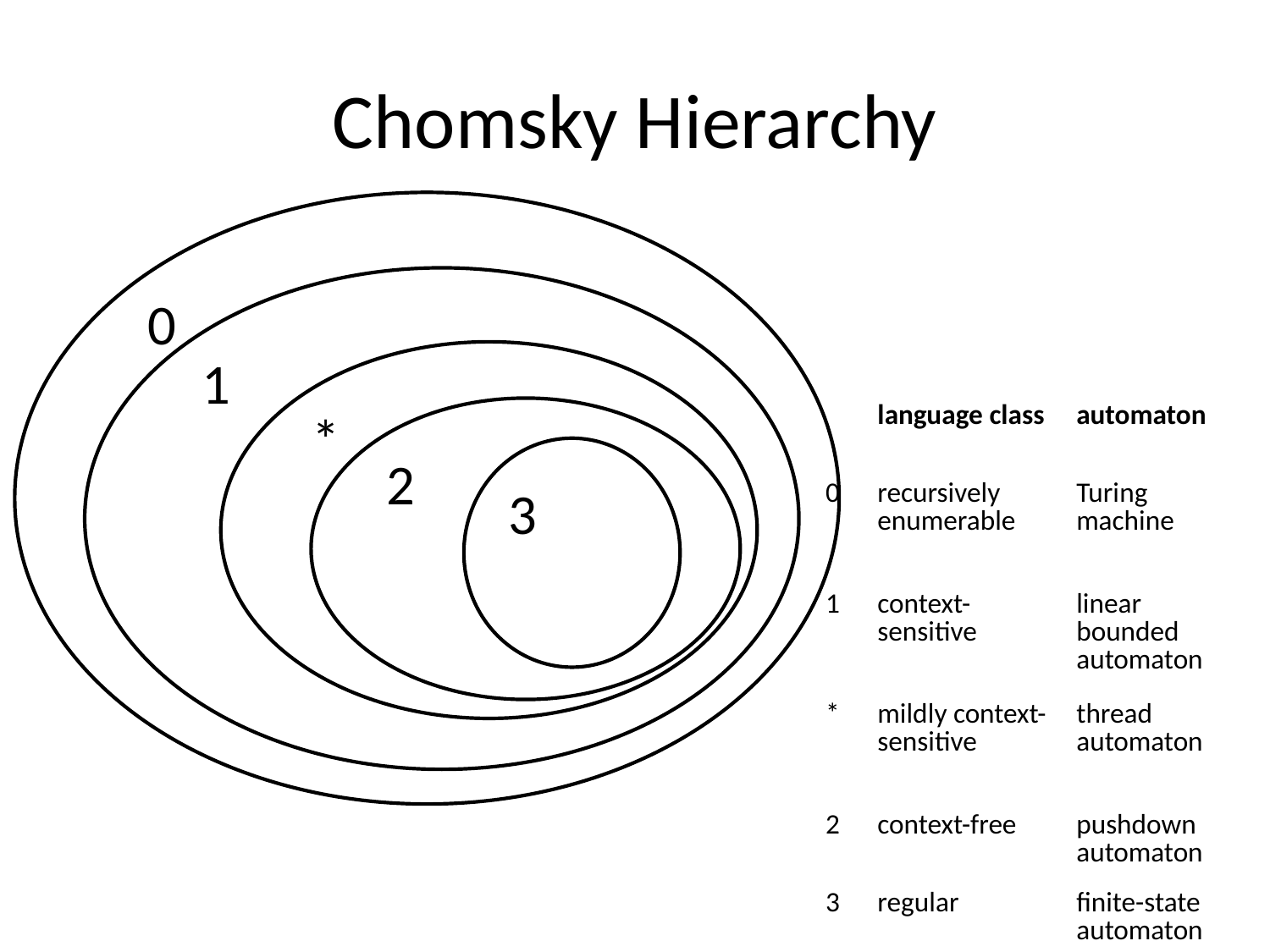

Chomsky Hierarchy
0
1
*
|  | language class | automaton |
| --- | --- | --- |
| 0 | recursively enumerable | Turing machine |
| 1 | context-sensitive | linear bounded automaton |
| \* | mildly context-sensitive | thread automaton |
| 2 | context-free | pushdown automaton |
| 3 | regular | finite-state automaton |
2
3